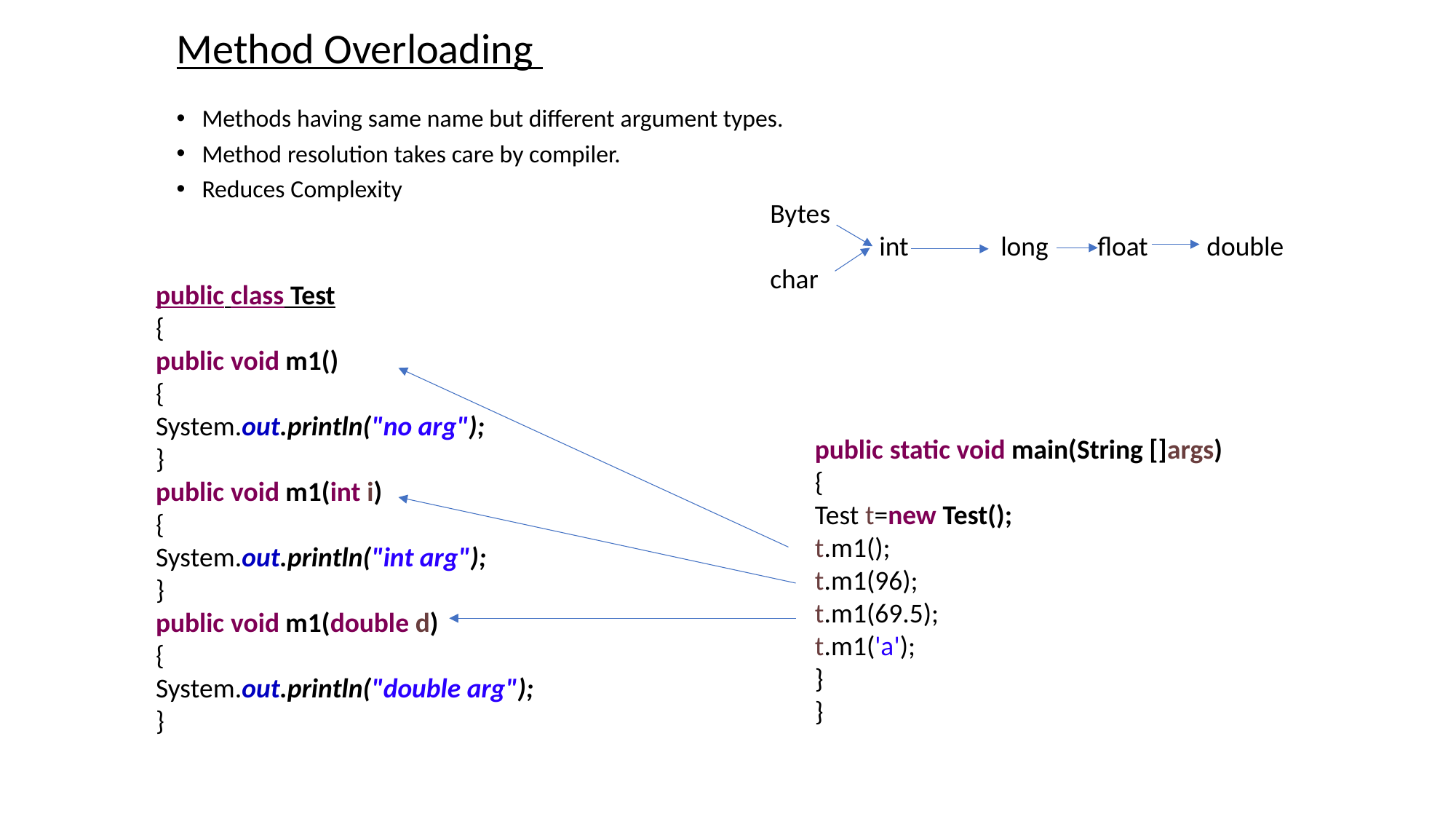

# Method Overloading
Methods having same name but different argument types.
Method resolution takes care by compiler.
Reduces Complexity
Bytes
	int 	  long  	float  	double
char
public class Test
{
public void m1()
{
System.out.println("no arg");
}
public void m1(int i)
{
System.out.println("int arg");
}
public void m1(double d)
{
System.out.println("double arg");
}
public static void main(String []args)
{
Test t=new Test();
t.m1();
t.m1(96);
t.m1(69.5);
t.m1('a');
}
}